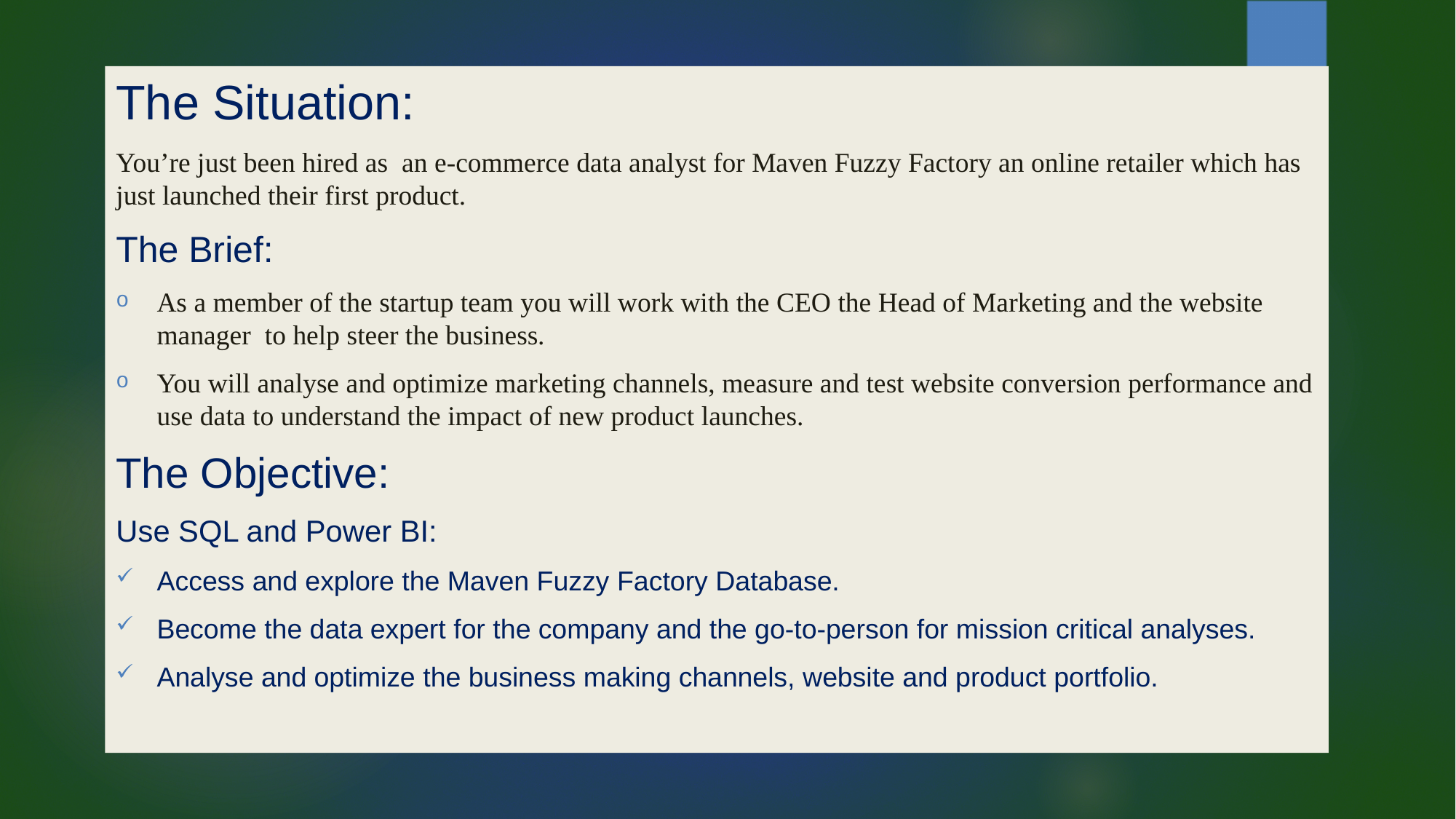

The Situation:
You’re just been hired as  an e-commerce data analyst for Maven Fuzzy Factory an online retailer which has just launched their first product.
The Brief:
As a member of the startup team you will work with the CEO the Head of Marketing and the website manager  to help steer the business.
You will analyse and optimize marketing channels, measure and test website conversion performance and use data to understand the impact of new product launches.
The Objective:
Use SQL and Power BI:
Access and explore the Maven Fuzzy Factory Database.
Become the data expert for the company and the go-to-person for mission critical analyses.
Analyse and optimize the business making channels, website and product portfolio.